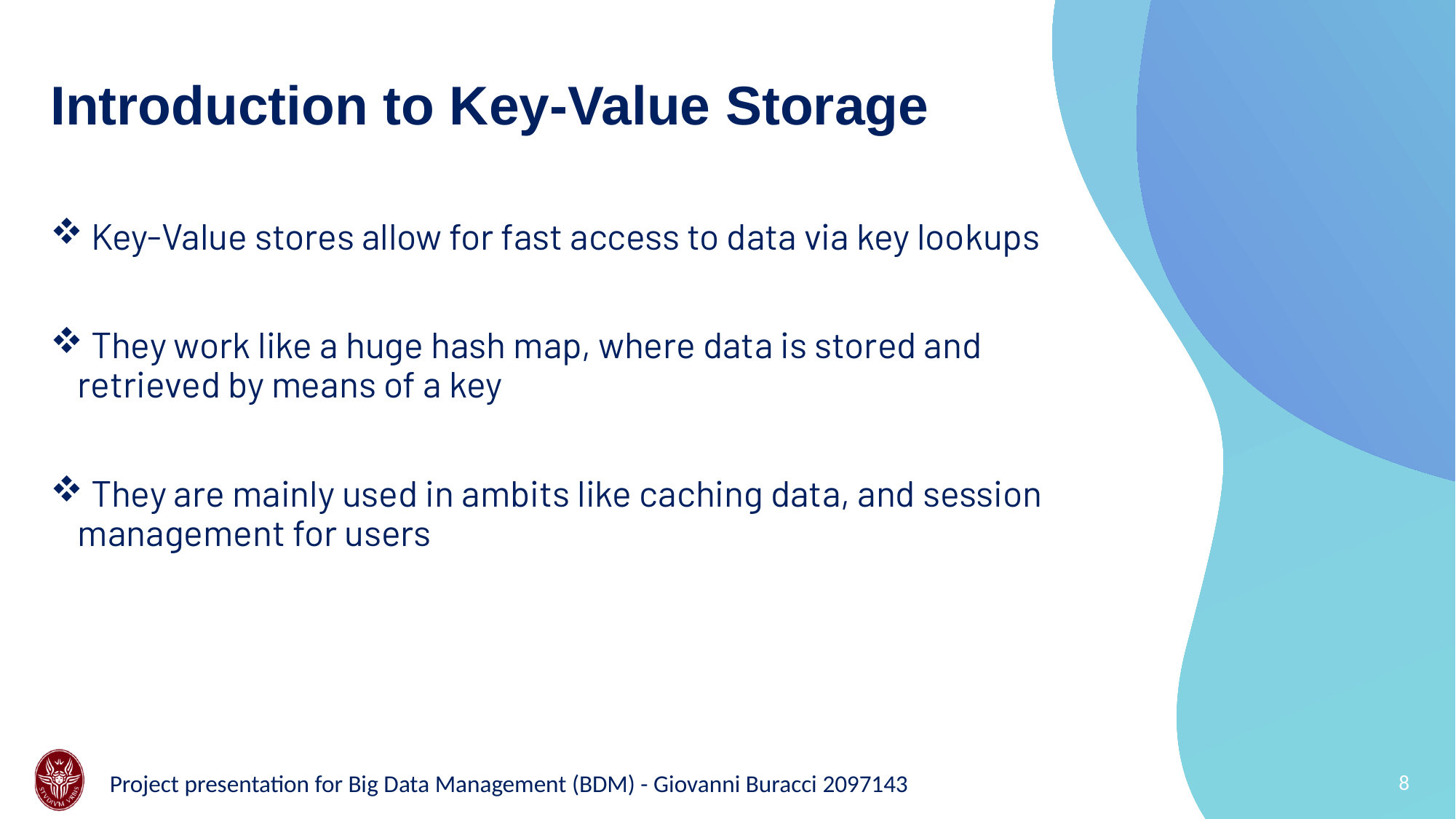

# Introduction to Key-Value Storage
 Key-Value stores allow for fast access to data via key lookups

 They work like a huge hash map, where data is stored and retrieved by means of a key

 They are mainly used in ambits like caching data, and session management for users
Project presentation for Big Data Management (BDM) - Giovanni Buracci 2097143
8